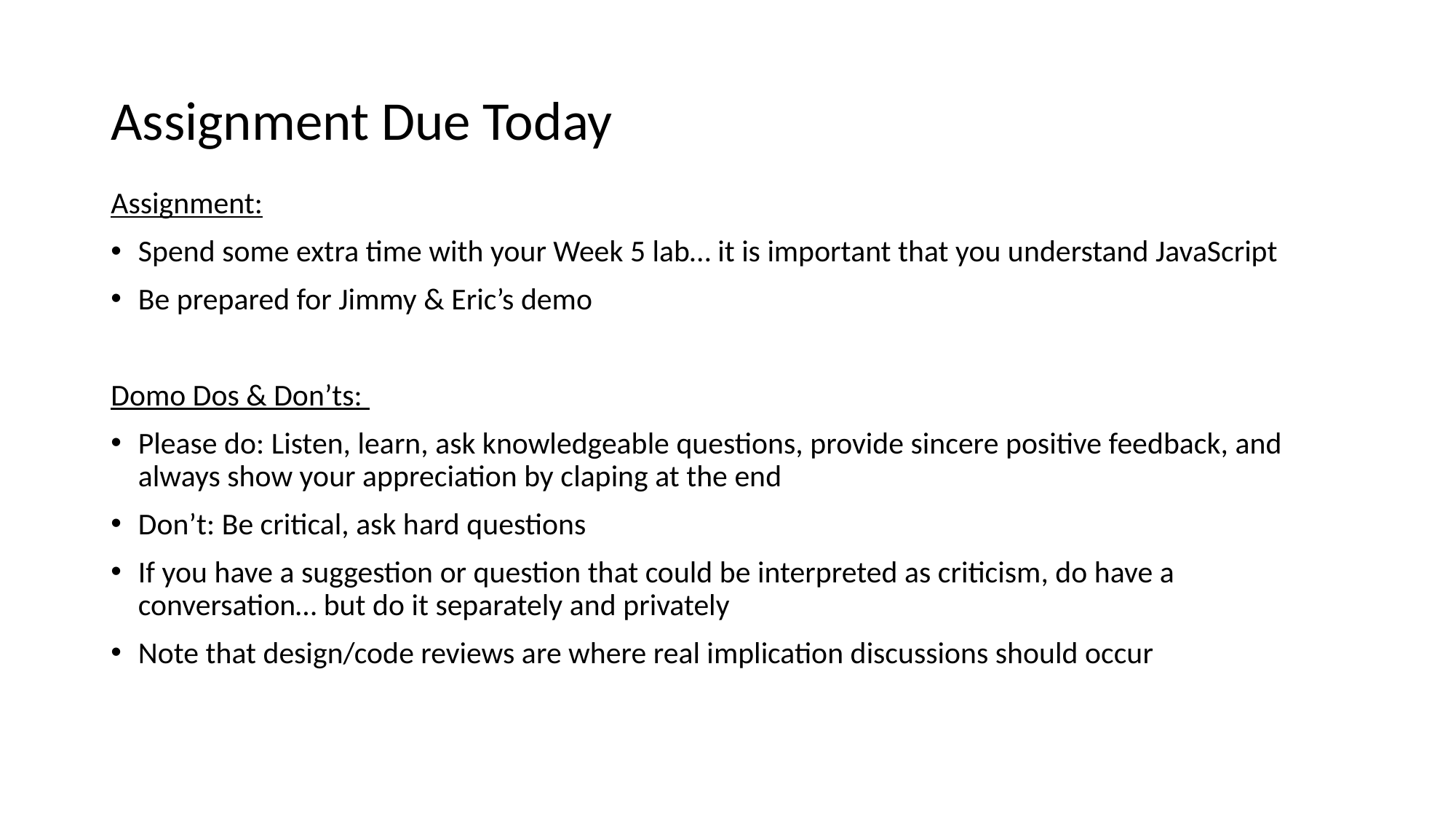

# Assignment Due Today
Assignment:
Spend some extra time with your Week 5 lab… it is important that you understand JavaScript
Be prepared for Jimmy & Eric’s demo

Domo Dos & Don’ts:
Please do: Listen, learn, ask knowledgeable questions, provide sincere positive feedback, and always show your appreciation by claping at the end
Don’t: Be critical, ask hard questions
If you have a suggestion or question that could be interpreted as criticism, do have a conversation… but do it separately and privately
Note that design/code reviews are where real implication discussions should occur